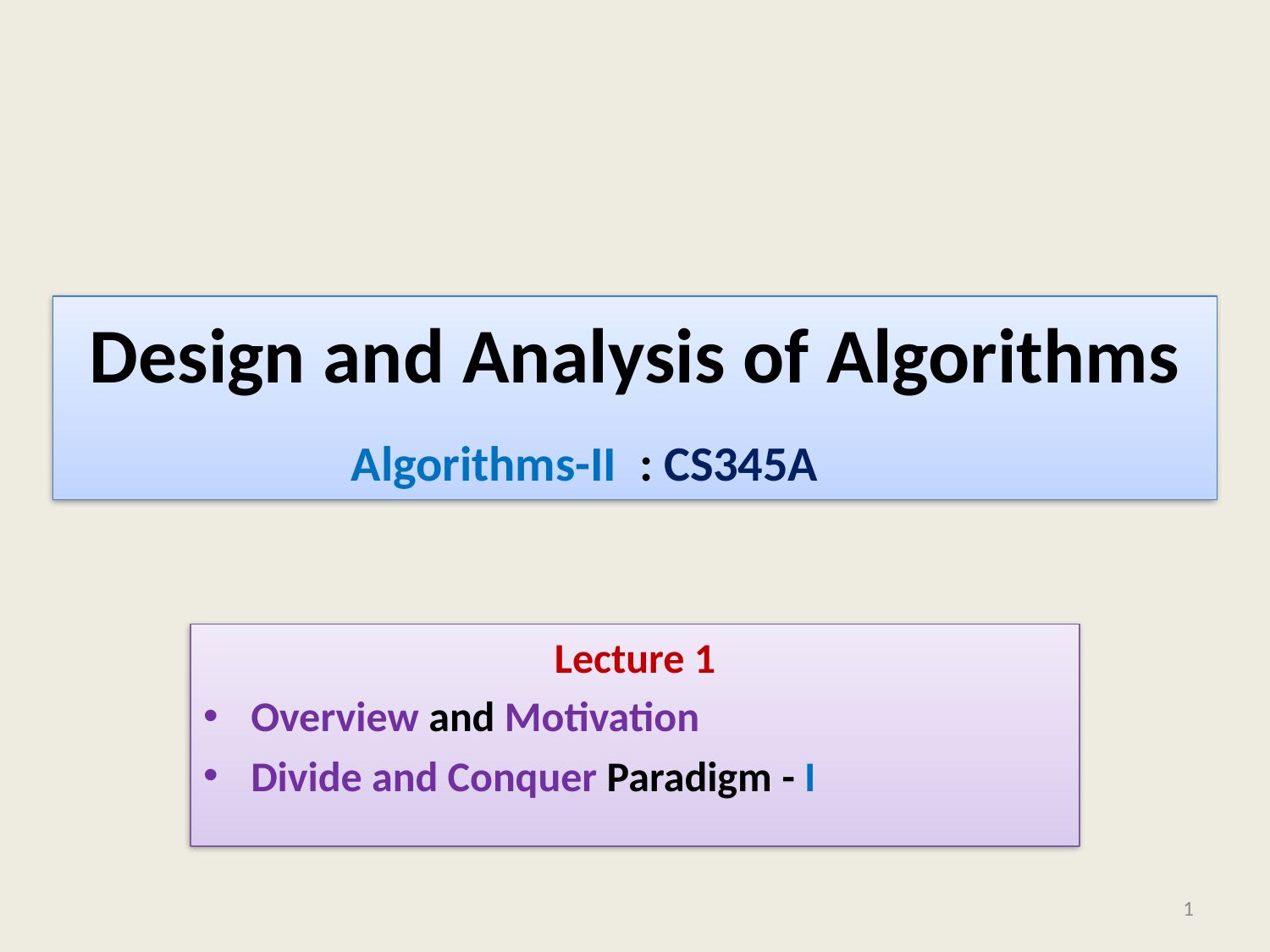

# Design and Analysis of Algorithms
Algorithms-II  : CS345A
Lecture 1
Overview and Motivation
Divide and Conquer Paradigm - I
1